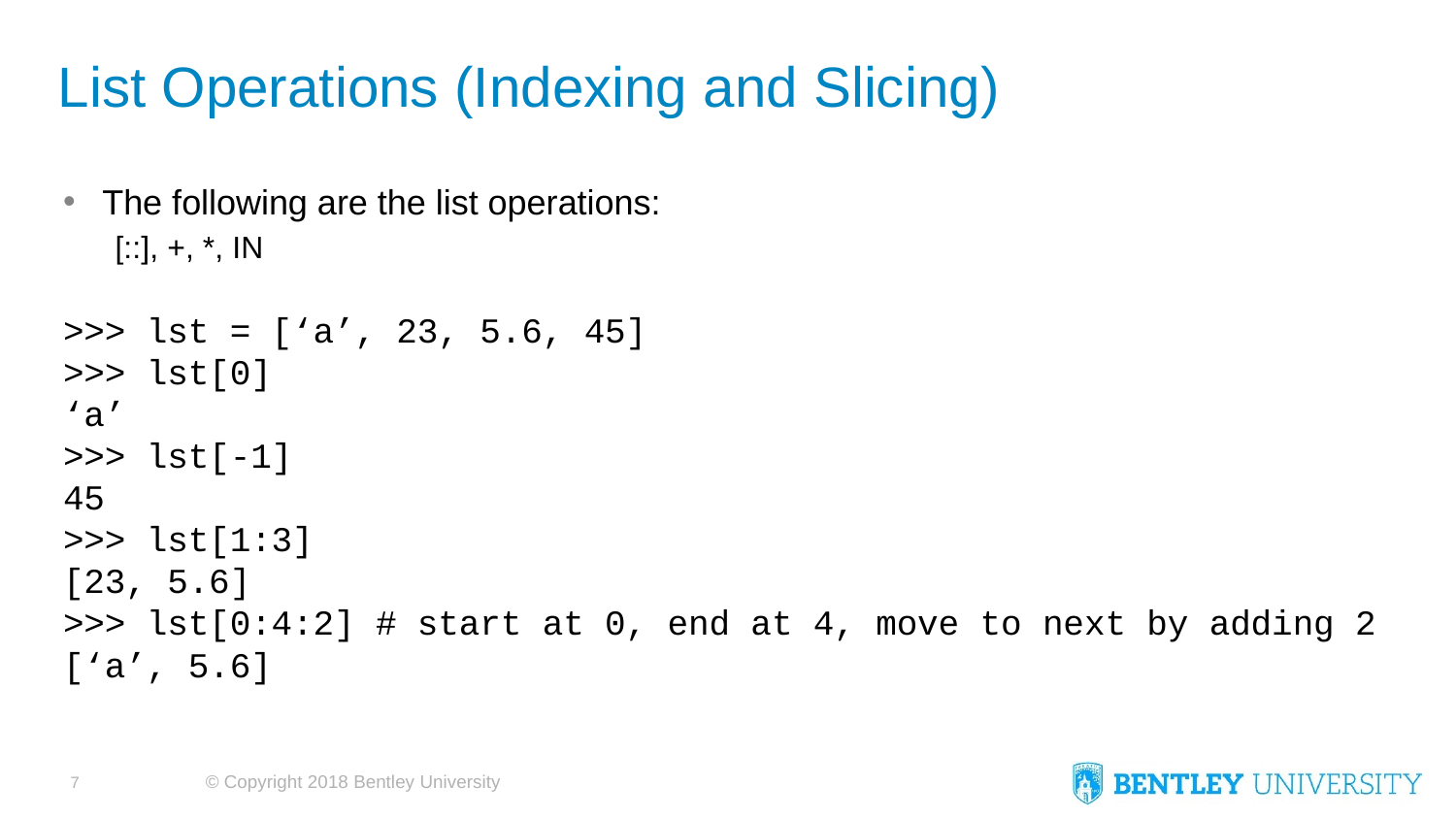

# List Operations (Indexing and Slicing)
The following are the list operations:
[::], +, *, IN

>>> lst = [‘a’, 23, 5.6, 45]
>>> lst[0]
‘a’
>>> lst[-1]
45
>>> lst[1:3]
[23, 5.6]
>>> lst[0:4:2] # start at 0, end at 4, move to next by adding 2
[‘a’, 5.6]